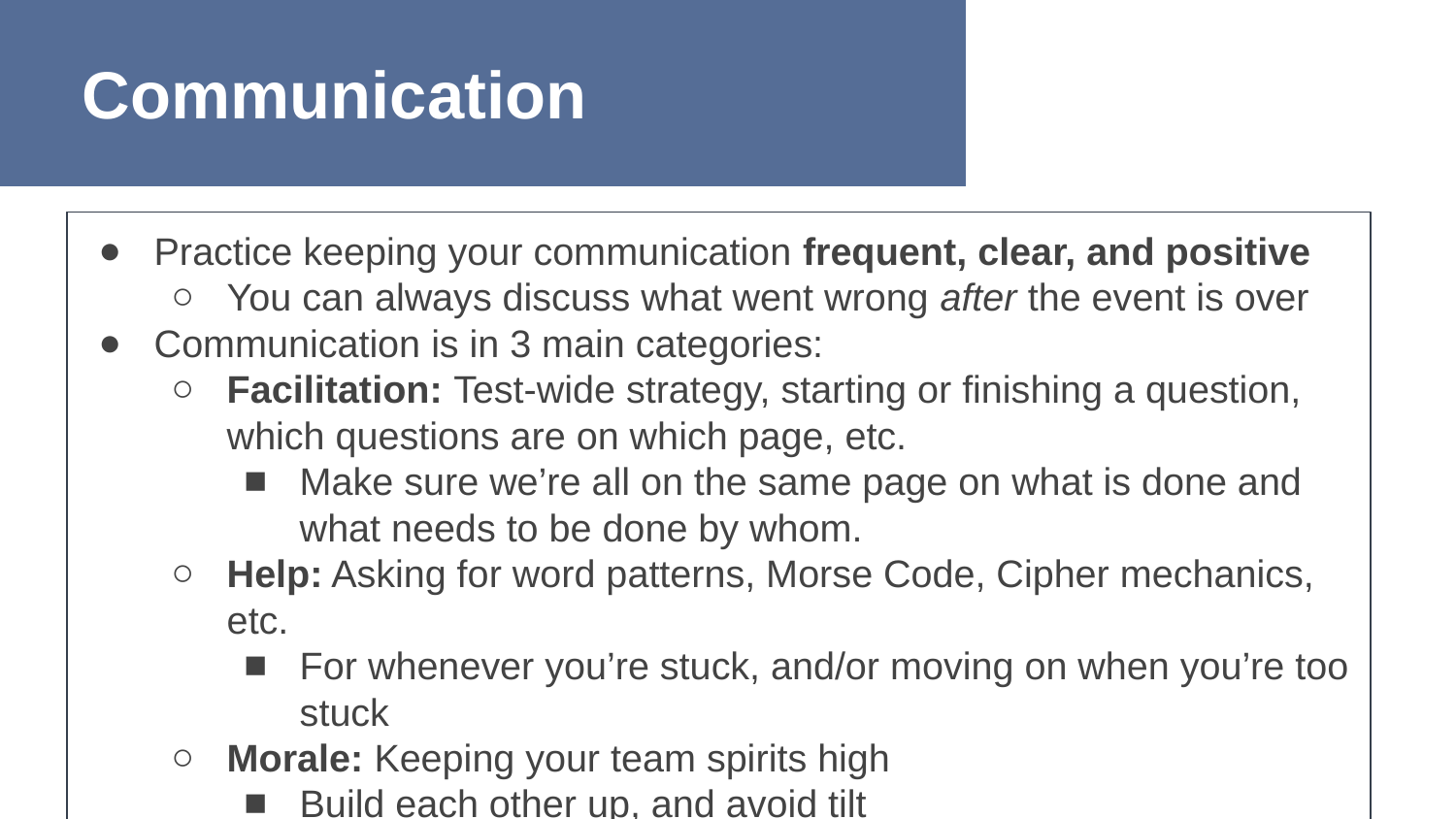

Communication
Practice keeping your communication frequent, clear, and positive
You can always discuss what went wrong after the event is over
Communication is in 3 main categories:
Facilitation: Test-wide strategy, starting or finishing a question, which questions are on which page, etc.
Make sure we’re all on the same page on what is done and what needs to be done by whom.
Help: Asking for word patterns, Morse Code, Cipher mechanics, etc.
For whenever you’re stuck, and/or moving on when you’re too stuck
Morale: Keeping your team spirits high
Build each other up, and avoid tilt